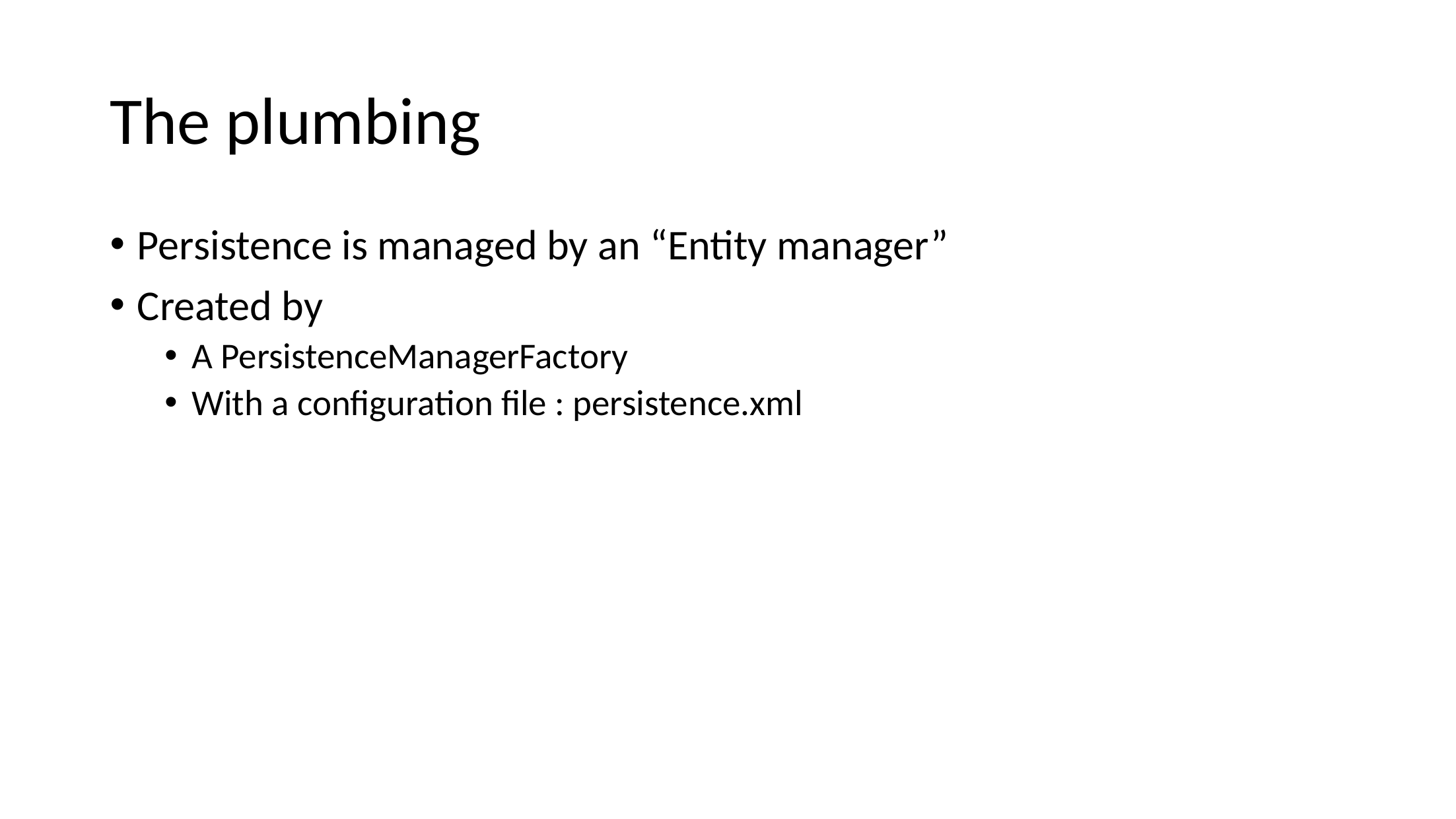

# The plumbing
Persistence is managed by an “Entity manager”
Created by
A PersistenceManagerFactory
With a configuration file : persistence.xml